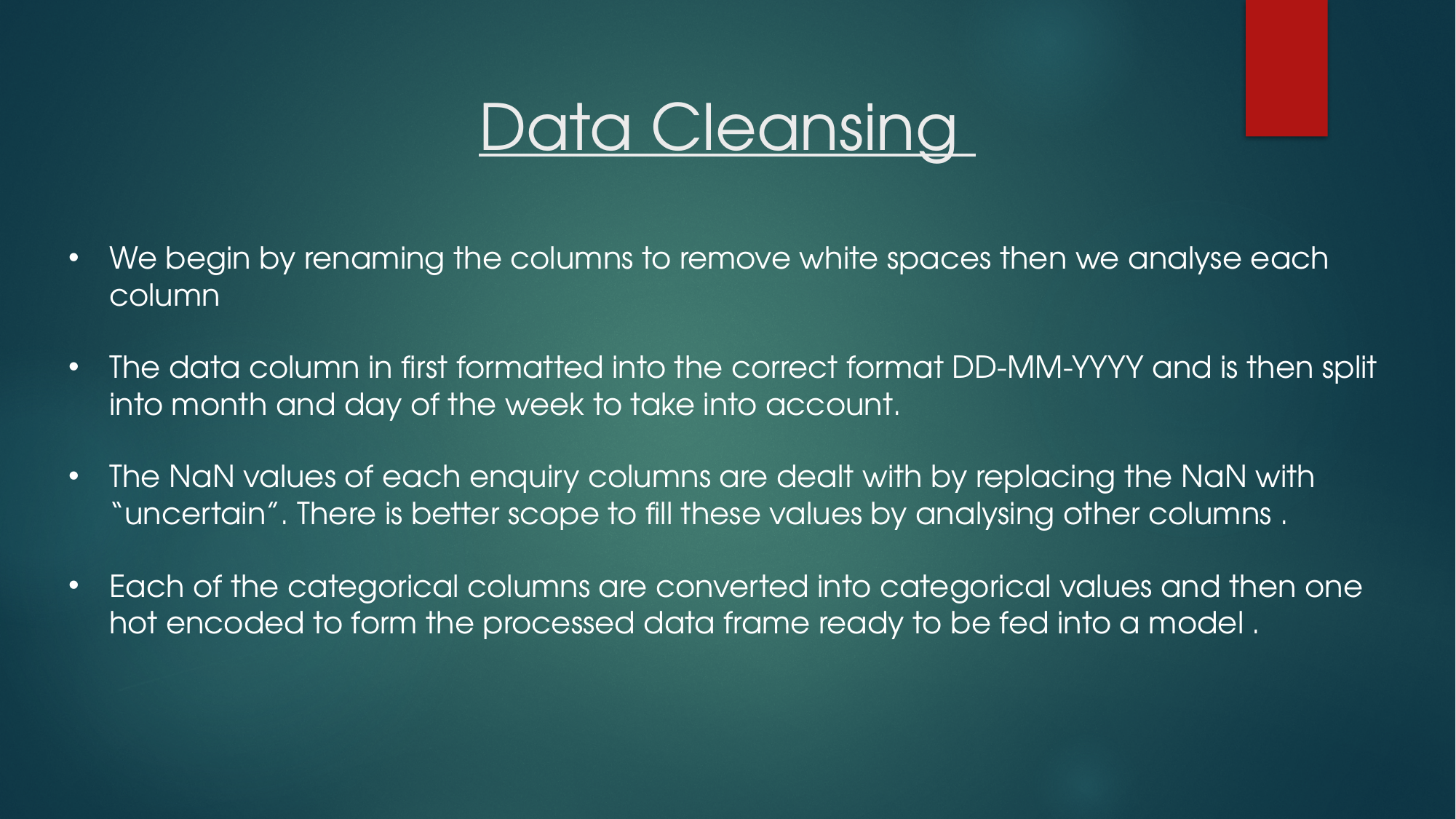

# Data Cleansing
We begin by renaming the columns to remove white spaces then we analyse each column

The data column in first formatted into the correct format DD-MM-YYYY and is then split into month and day of the week to take into account.

The NaN values of each enquiry columns are dealt with by replacing the NaN with “uncertain”. There is better scope to fill these values by analysing other columns .

Each of the categorical columns are converted into categorical values and then one hot encoded to form the processed data frame ready to be fed into a model .